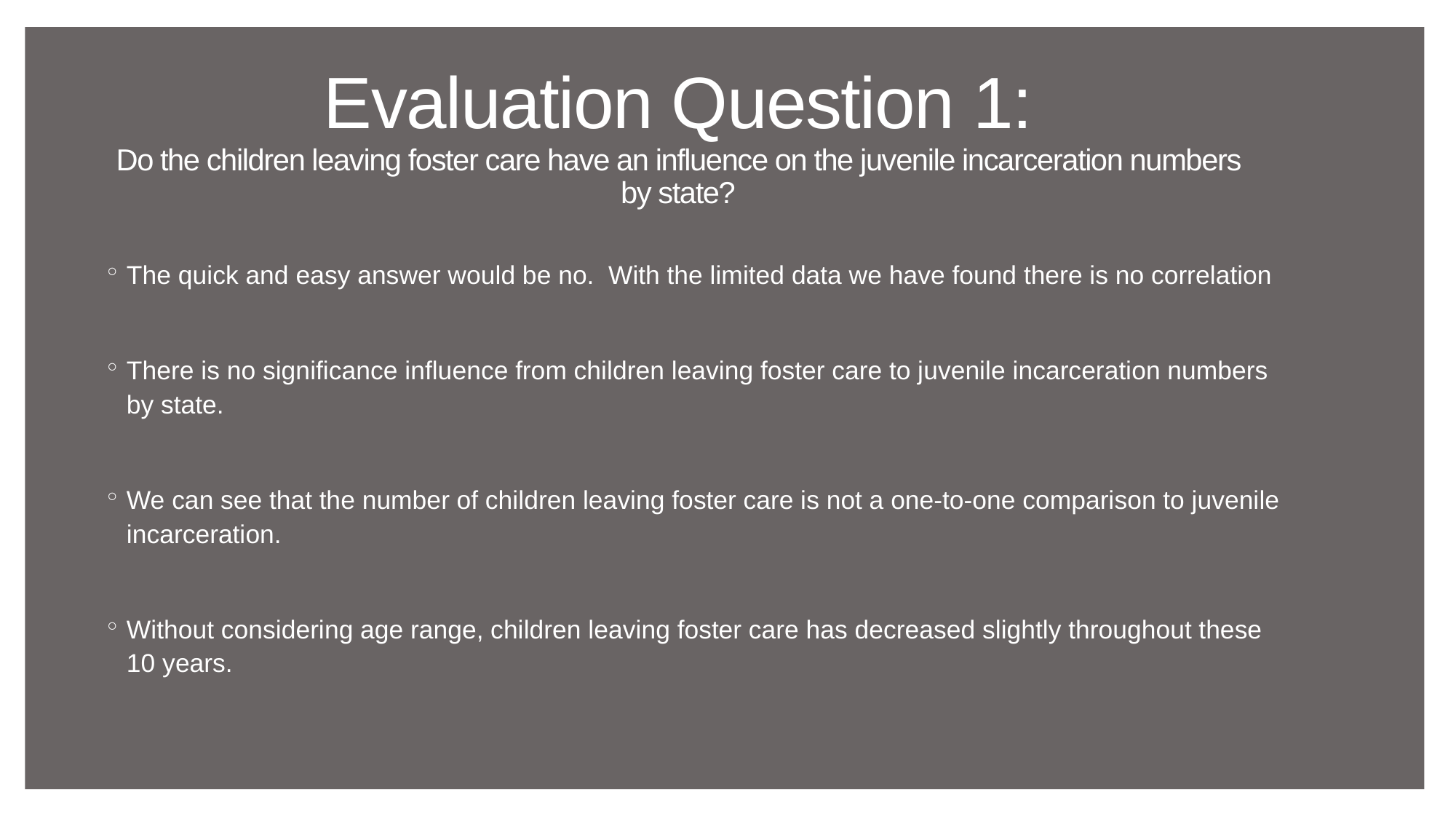

# Evaluation Question 1: Do the children leaving foster care have an influence on the juvenile incarceration numbers by state?
The quick and easy answer would be no.  With the limited data we have found there is no correlation

There is no significance influence from children leaving foster care to juvenile incarceration numbers by state.

We can see that the number of children leaving foster care is not a one-to-one comparison to juvenile incarceration.

Without considering age range, children leaving foster care has decreased slightly throughout these 10 years.